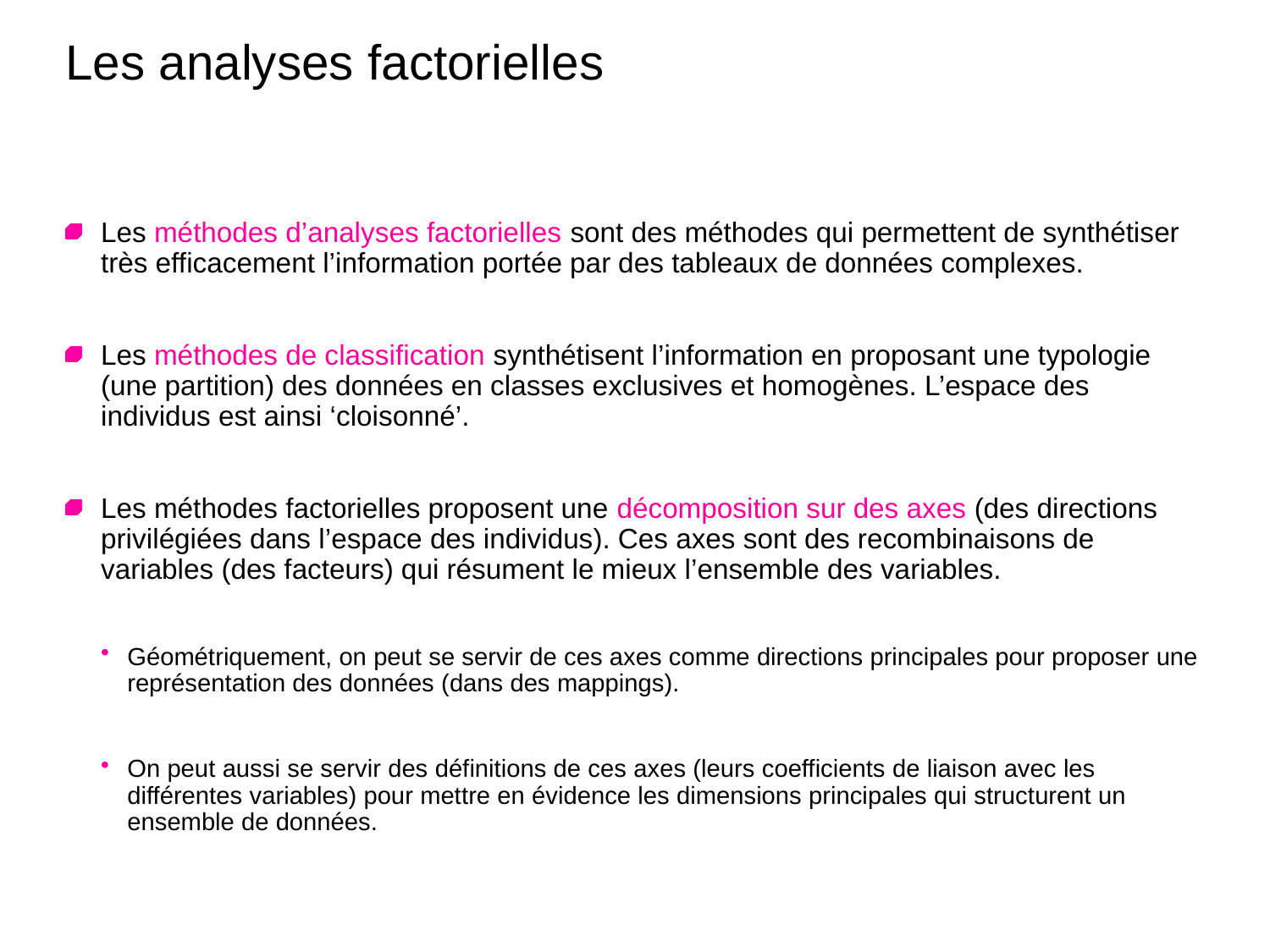

# Les analyses factorielles
Les méthodes d’analyses factorielles sont des méthodes qui permettent de synthétiser très efficacement l’information portée par des tableaux de données complexes.

Les méthodes de classification synthétisent l’information en proposant une typologie (une partition) des données en classes exclusives et homogènes. L’espace des individus est ainsi ‘cloisonné’.

Les méthodes factorielles proposent une décomposition sur des axes (des directions privilégiées dans l’espace des individus). Ces axes sont des recombinaisons de variables (des facteurs) qui résument le mieux l’ensemble des variables.

Géométriquement, on peut se servir de ces axes comme directions principales pour proposer une représentation des données (dans des mappings).

On peut aussi se servir des définitions de ces axes (leurs coefficients de liaison avec les différentes variables) pour mettre en évidence les dimensions principales qui structurent un ensemble de données.